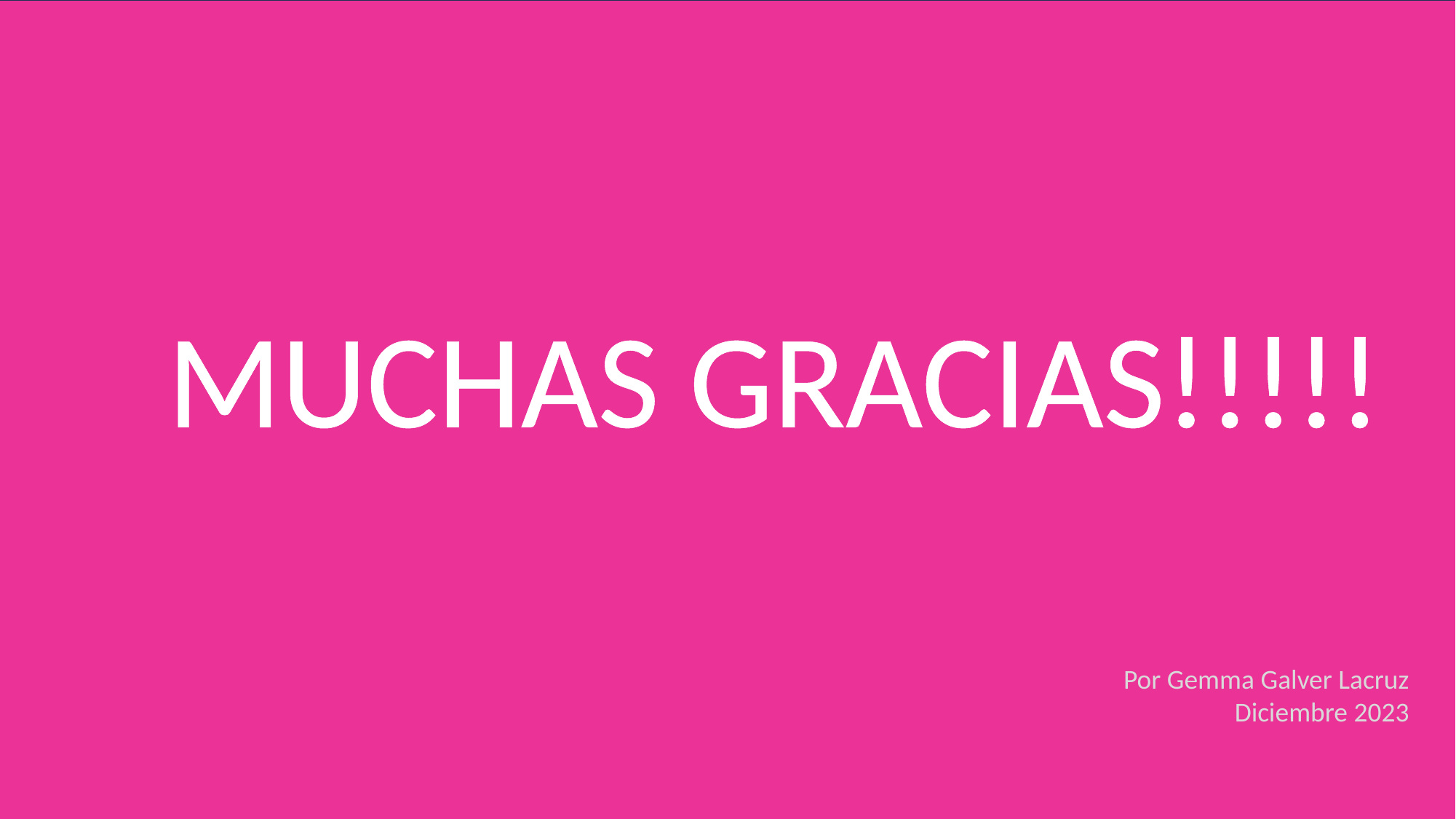

# MUCHAS GRACIAS!!!!!
Por Gemma Galver Lacruz
Diciembre 2023